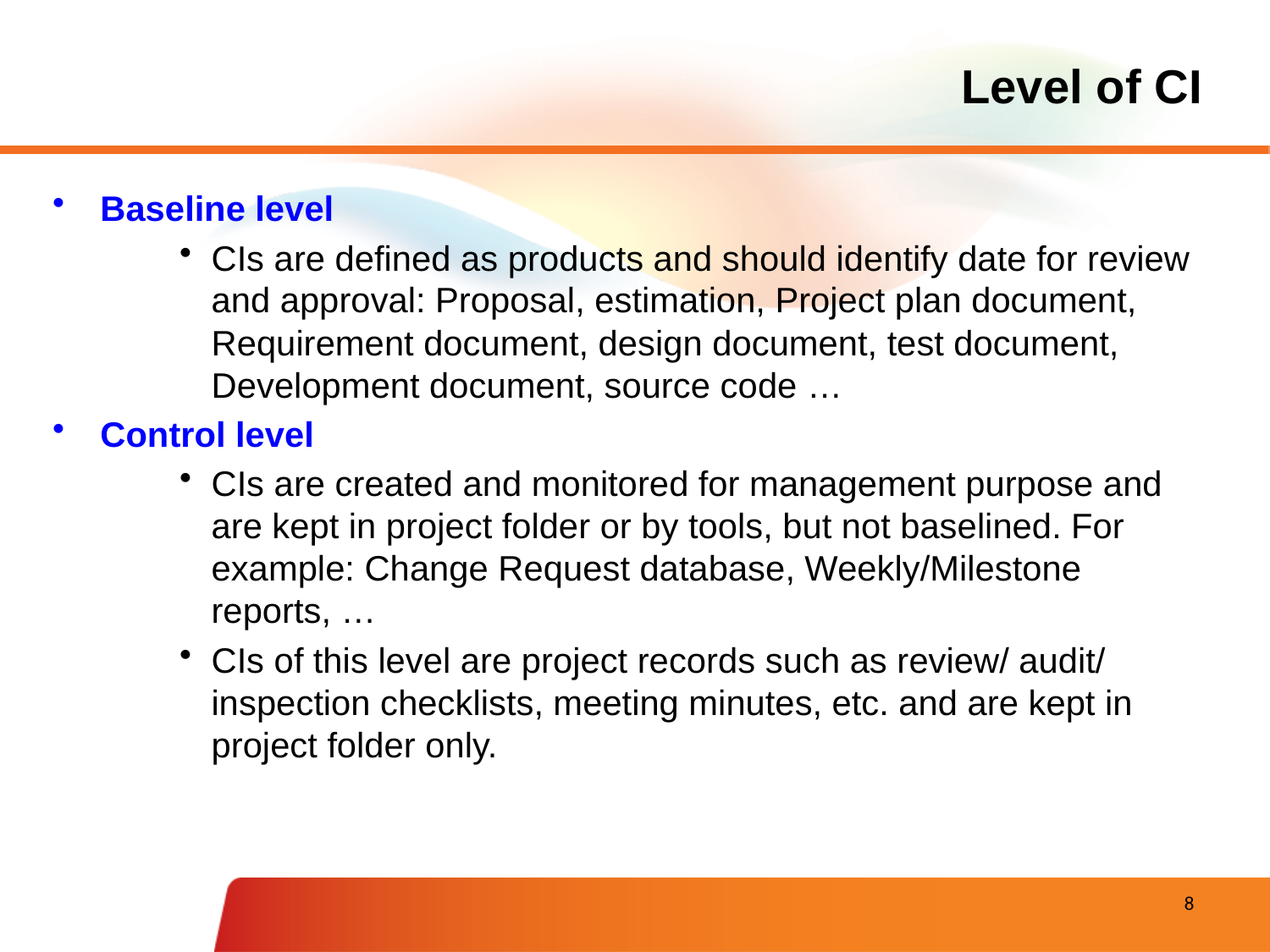

# Level of CI
Baseline level
CIs are defined as products and should identify date for review and approval: Proposal, estimation, Project plan document, Requirement document, design document, test document, Development document, source code …
Control level
CIs are created and monitored for management purpose and are kept in project folder or by tools, but not baselined. For example: Change Request database, Weekly/Milestone reports, …
CIs of this level are project records such as review/ audit/ inspection checklists, meeting minutes, etc. and are kept in project folder only.
 8